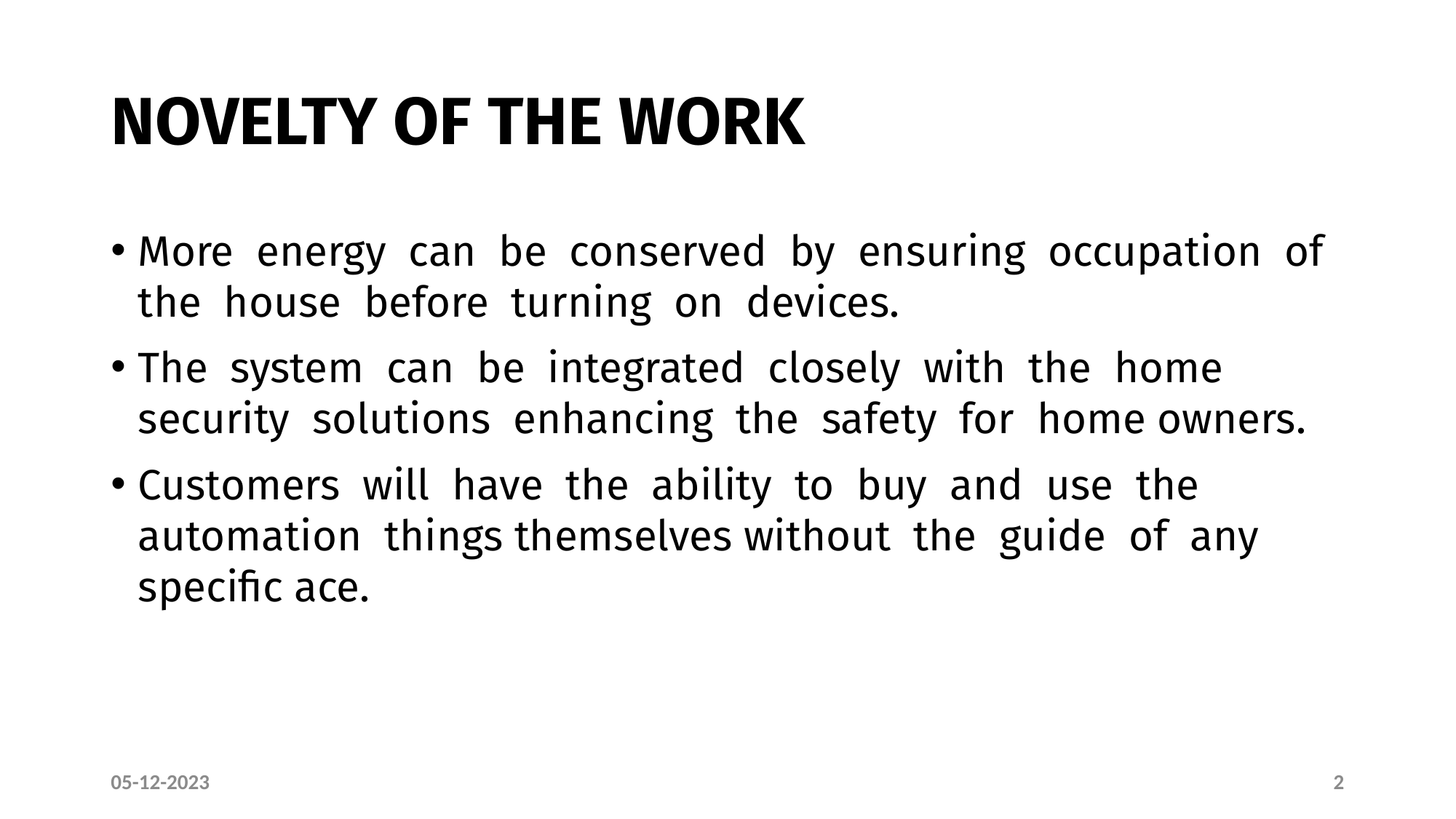

# NOVELTY OF THE WORK
More  energy  can  be  conserved  by  ensuring  occupation  of  the  house  before  turning  on  devices.
The  system  can  be  integrated  closely  with  the  home security  solutions  enhancing  the  safety  for  home owners.
Customers  will  have  the  ability  to  buy  and  use  the  automation  things themselves without  the  guide  of  any   specific ace.
05-12-2023
2